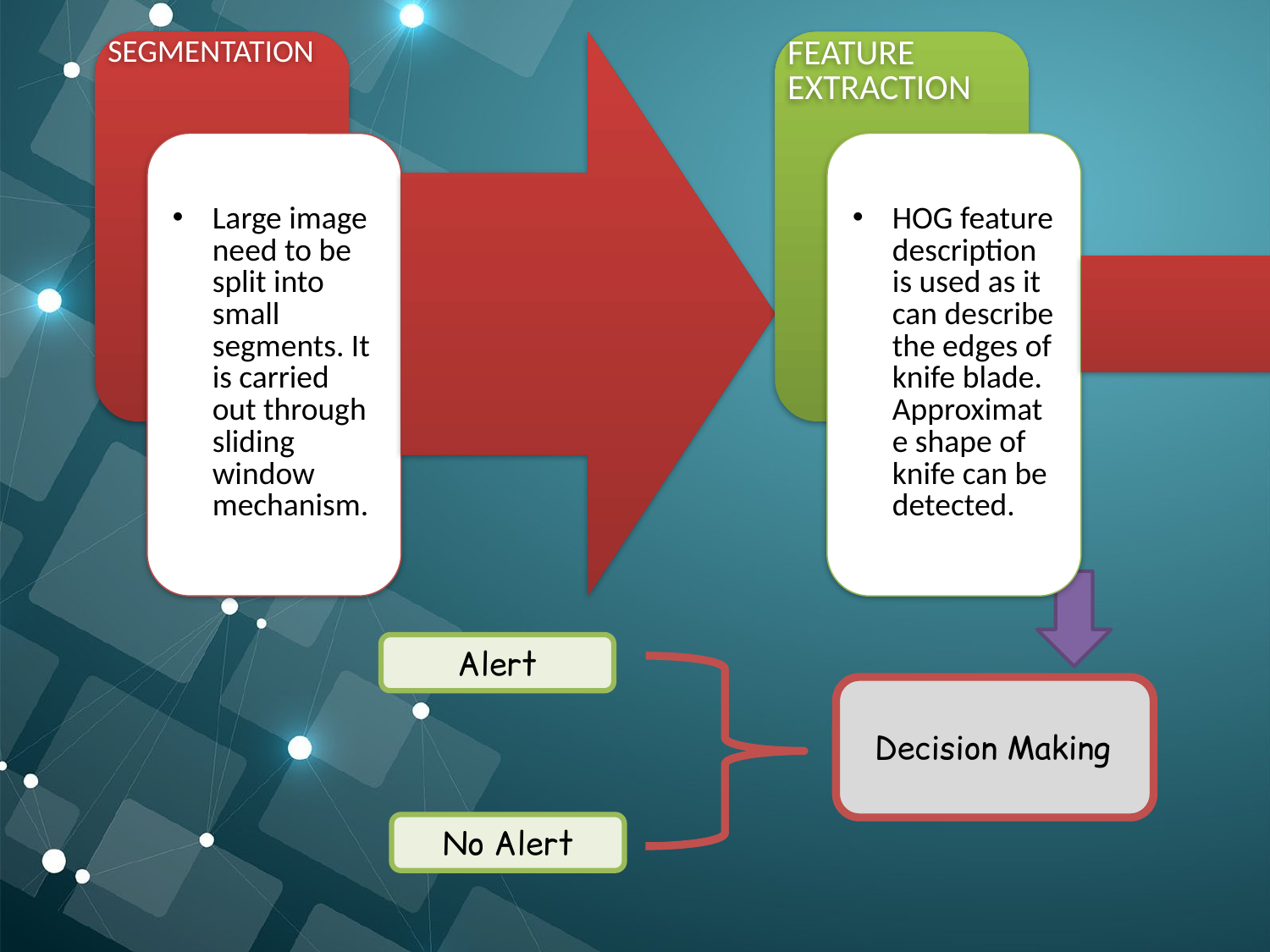

SEGMENTATION
Large image need to be split into small segments. It is carried out through sliding window mechanism.
FEATURE EXTRACTION
HOG feature description is used as it can describe the edges of knife blade. Approximate shape of knife can be detected.

Alert

  Decision Making

No Alert